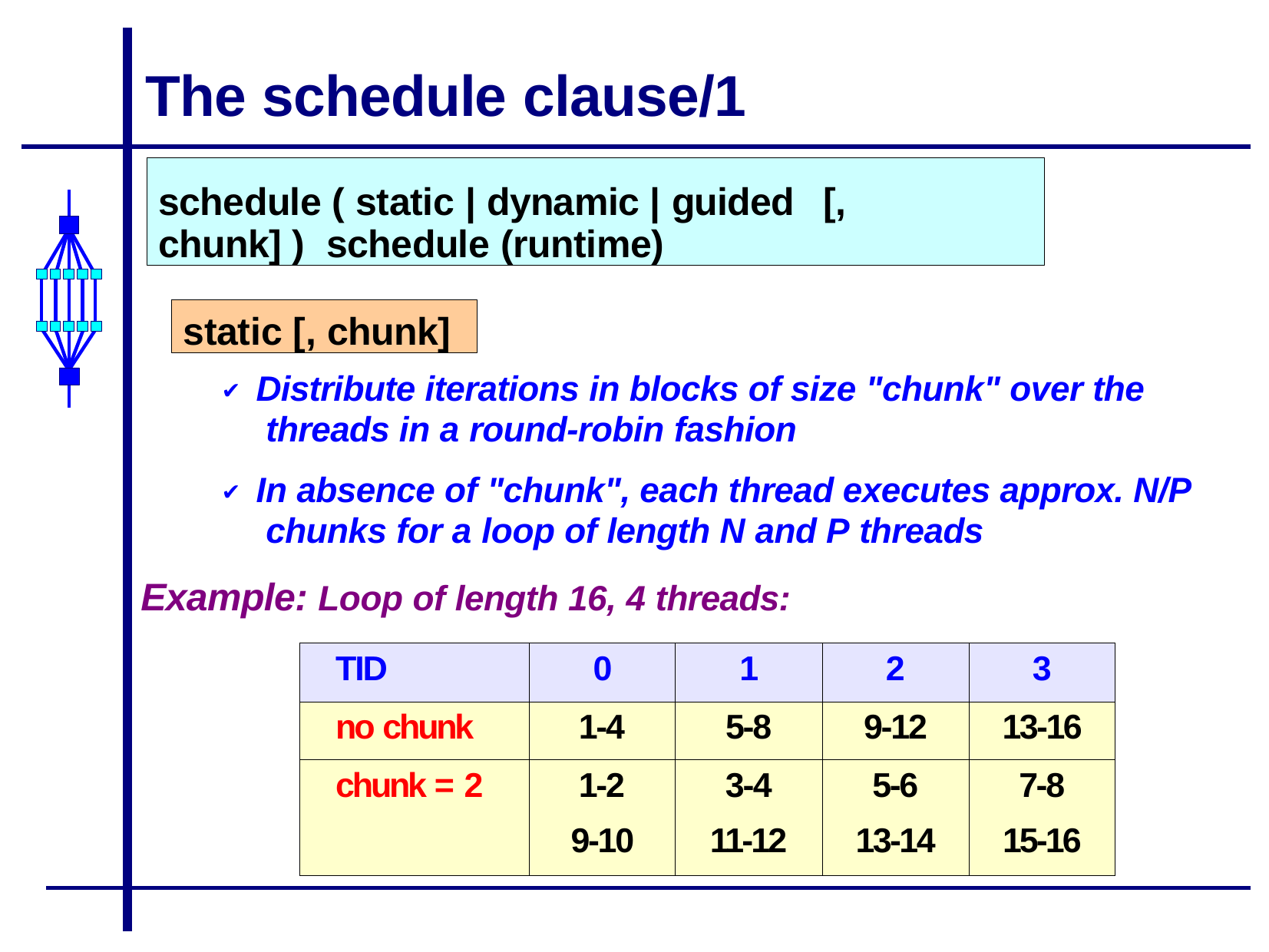

# The schedule clause/1
schedule ( static | dynamic | guided	[, chunk] )  schedule (runtime)

static [, chunk]

✔	Distribute iterations in blocks of size "chunk" over the  threads in a round-robin fashion
✔	In absence of "chunk", each thread executes approx. N/P  chunks for a loop of length N and P threads
Example: Loop of length 16, 4 threads:

| TID | 0 | 1 | 2 | 3 |
| --- | --- | --- | --- | --- |
| no chunk | 1-4 | 5-8 | 9-12 | 13-16 |
| chunk = 2 | 1-2 9-10 | 3-4 11-12 | 5-6 13-14 | 7-8 15-16 |